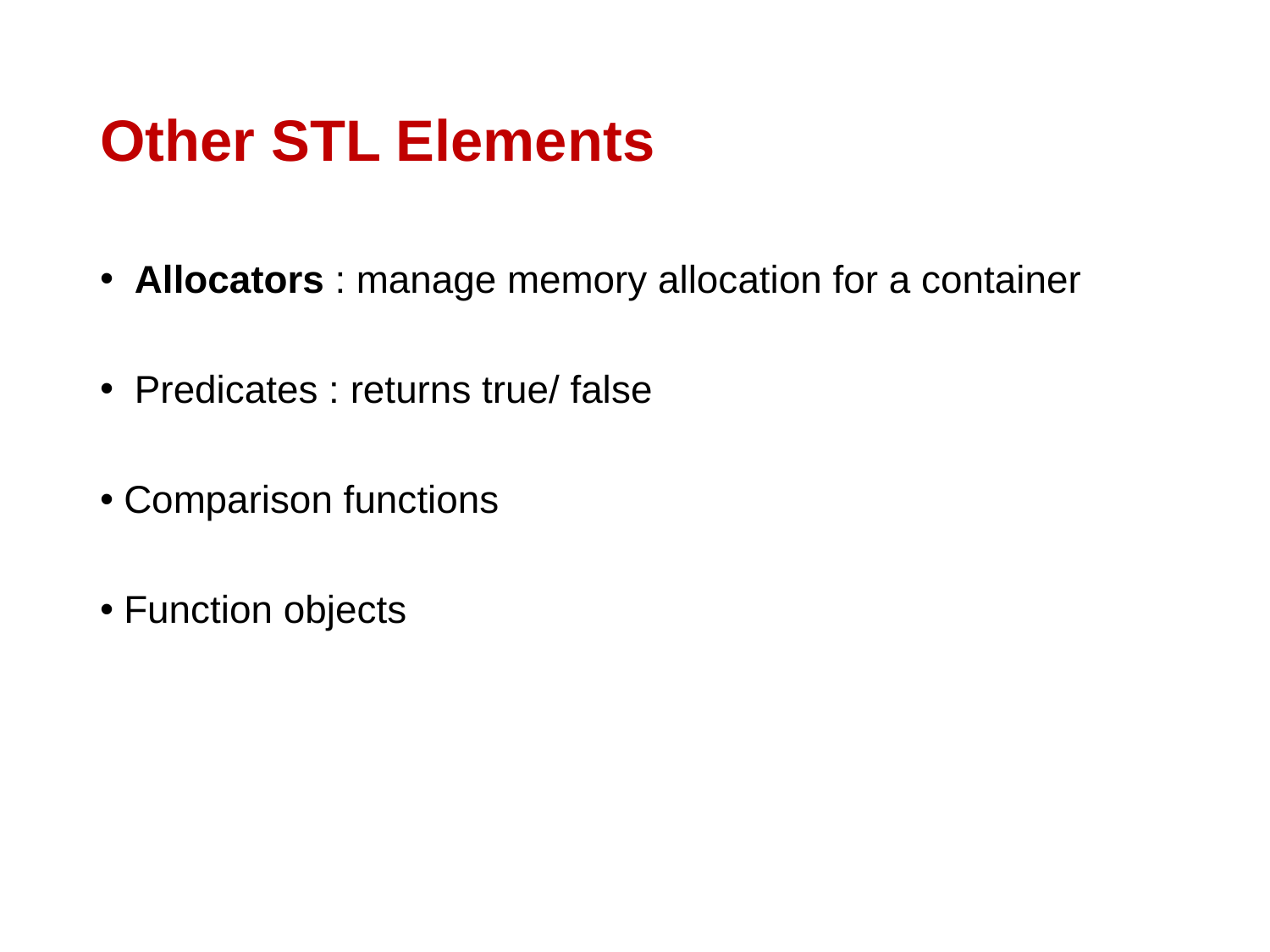

# Other STL Elements
 Allocators : manage memory allocation for a container

 Predicates : returns true/ false

Comparison functions

Function objects